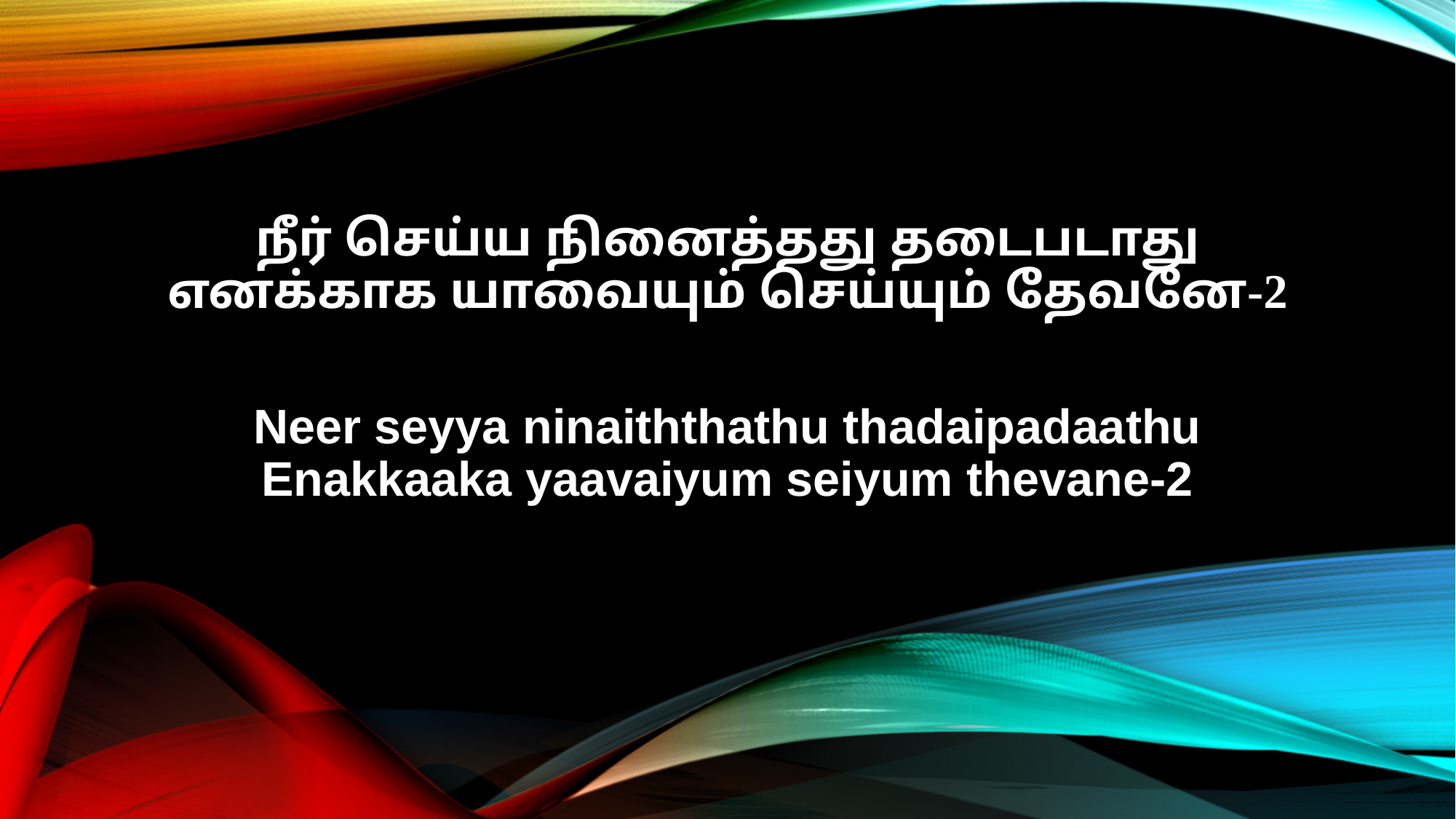

நீர் செய்ய நினைத்தது தடைபடாது
எனக்காக யாவையும் செய்யும் தேவனே-2

Neer seyya ninaiththathu thadaipadaathu
Enakkaaka yaavaiyum seiyum thevane-2